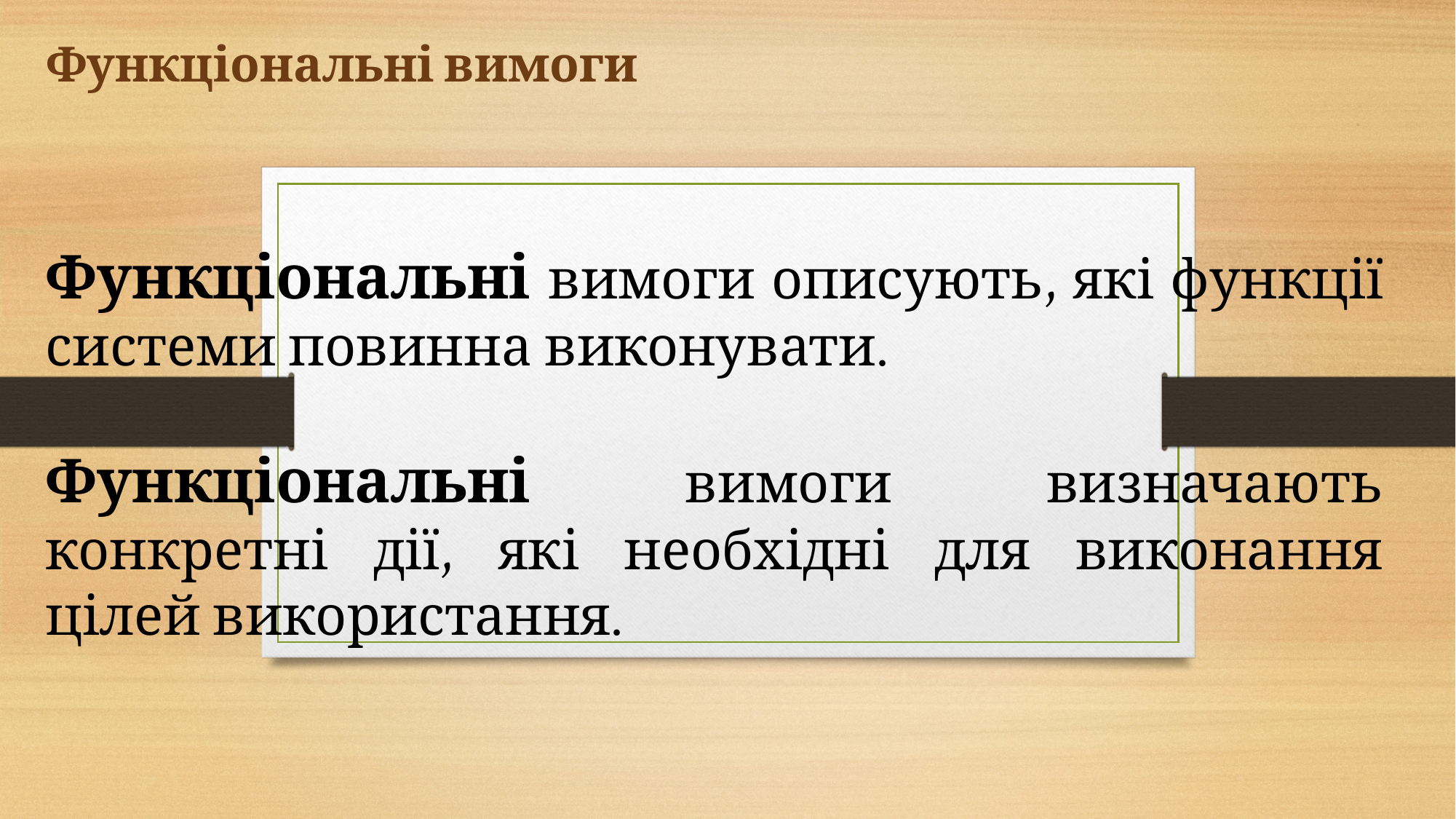

Функціональні вимоги
Функціональні вимоги описують, які функції системи повинна виконувати.

Функціональні вимоги визначають конкретні дії, які необхідні для виконання цілей використання.